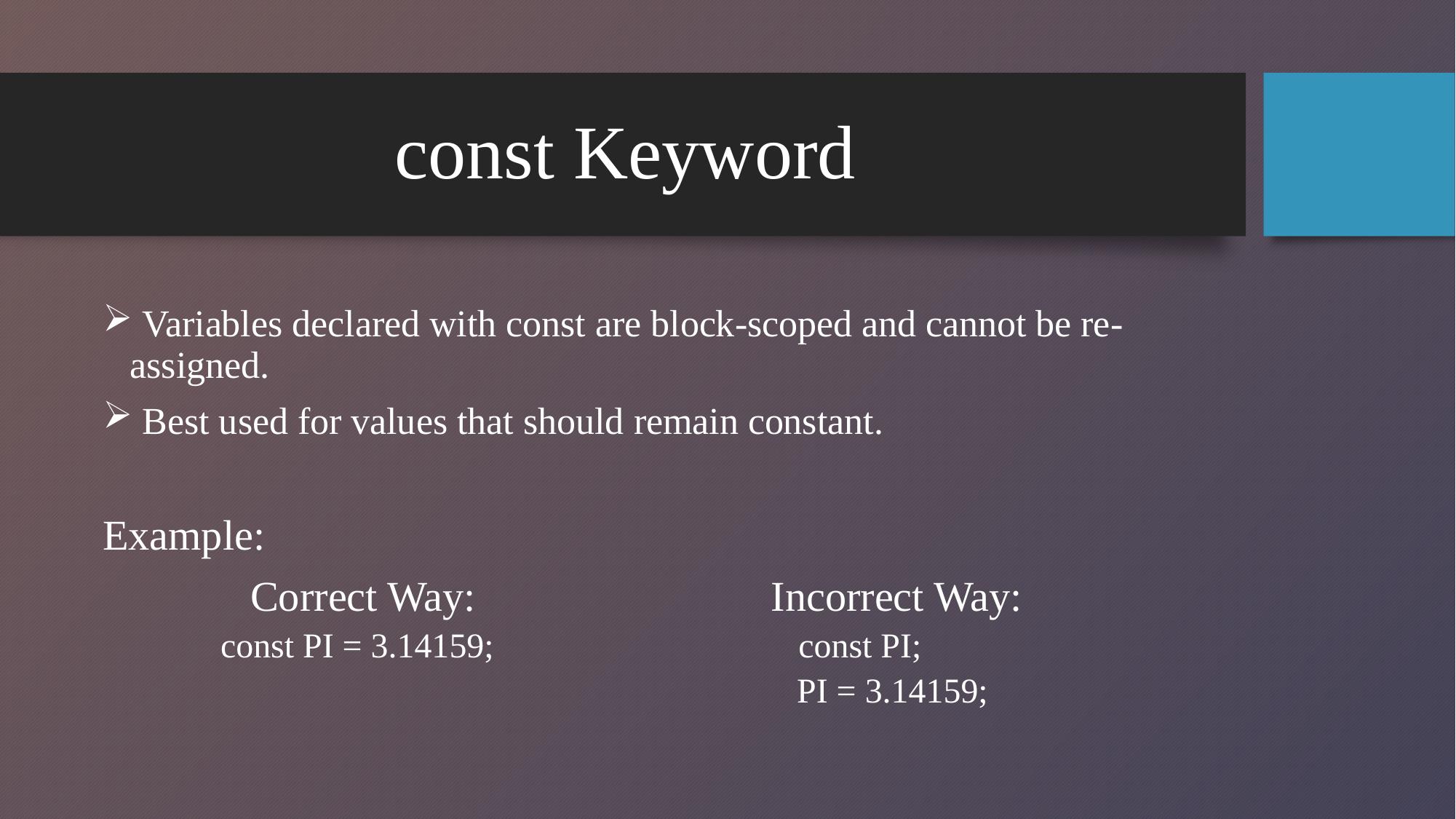

# const Keyword
 Variables declared with const are block-scoped and cannot be re-assigned.
 Best used for values that should remain constant.

Example:
              Correct Way:                            Incorrect Way:
 const PI = 3.14159;                                   const PI;
                                                                   PI = 3.14159;